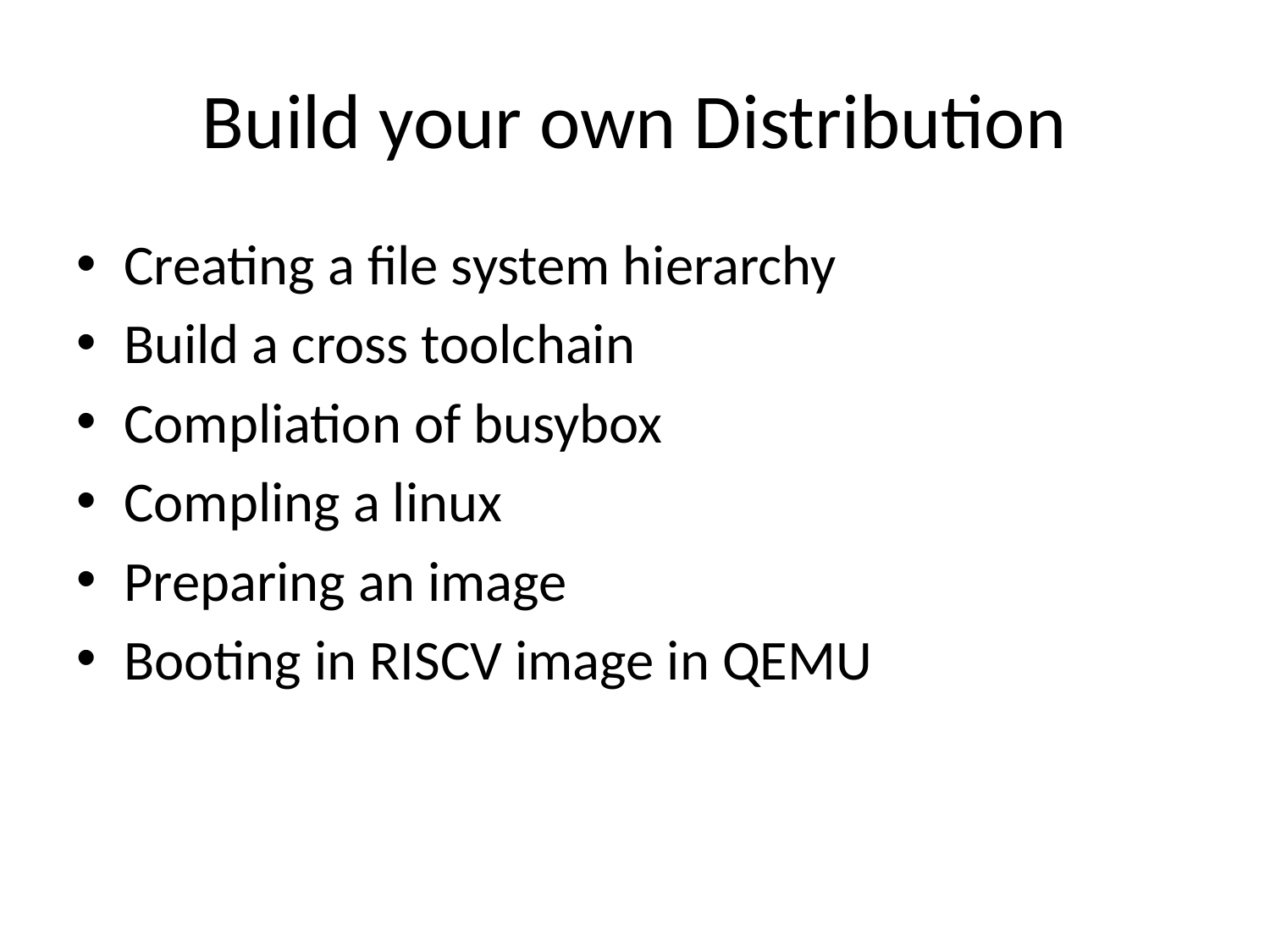

# Build your own Distribution
Creating a file system hierarchy
Build a cross toolchain
Compliation of busybox
Compling a linux
Preparing an image
Booting in RISCV image in QEMU